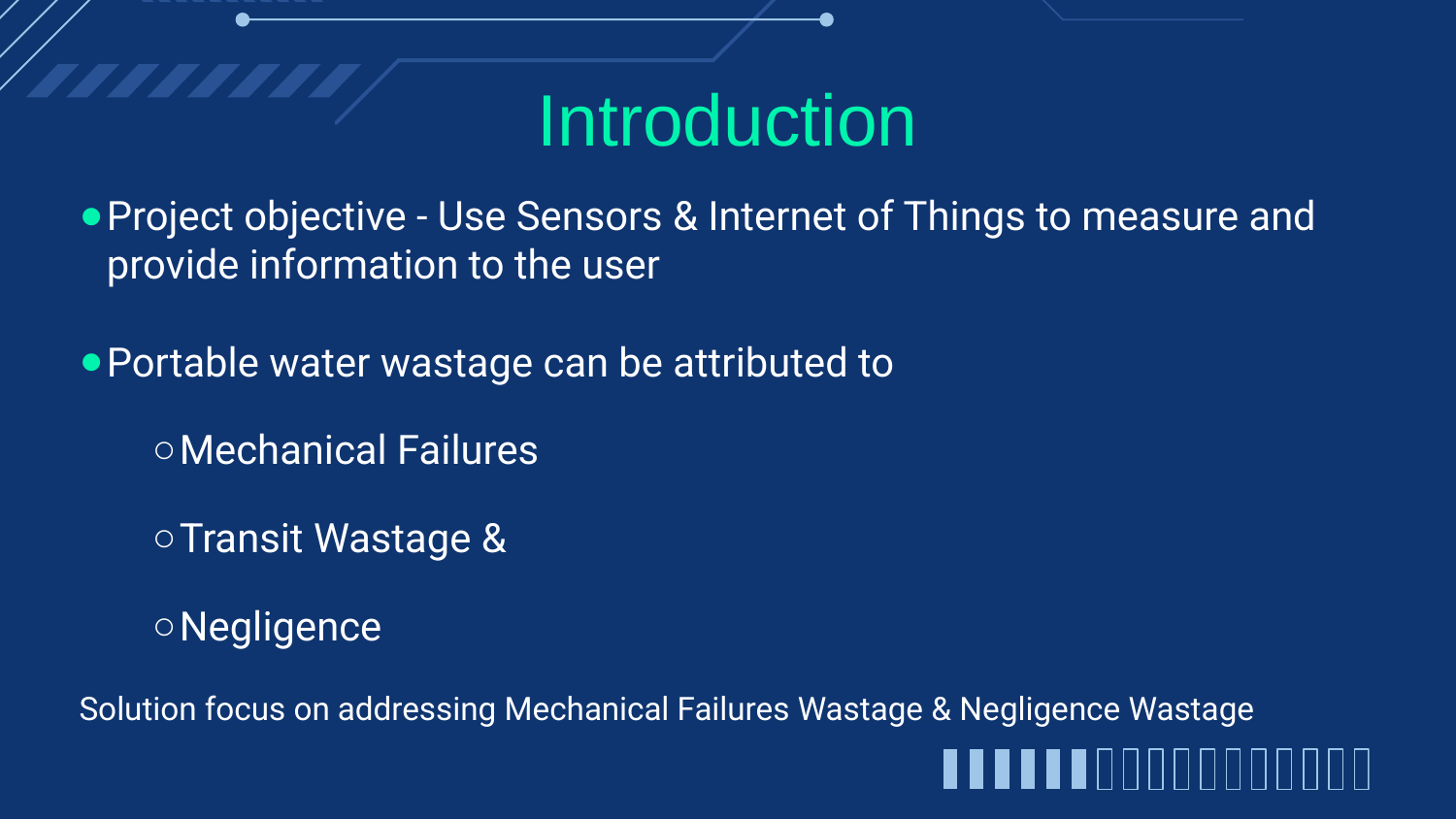

# Introduction

Project objective - Use Sensors & Internet of Things to measure and provide information to the user

Portable water wastage can be attributed to
Mechanical Failures
Transit Wastage &
Negligence

Solution focus on addressing Mechanical Failures Wastage & Negligence Wastage